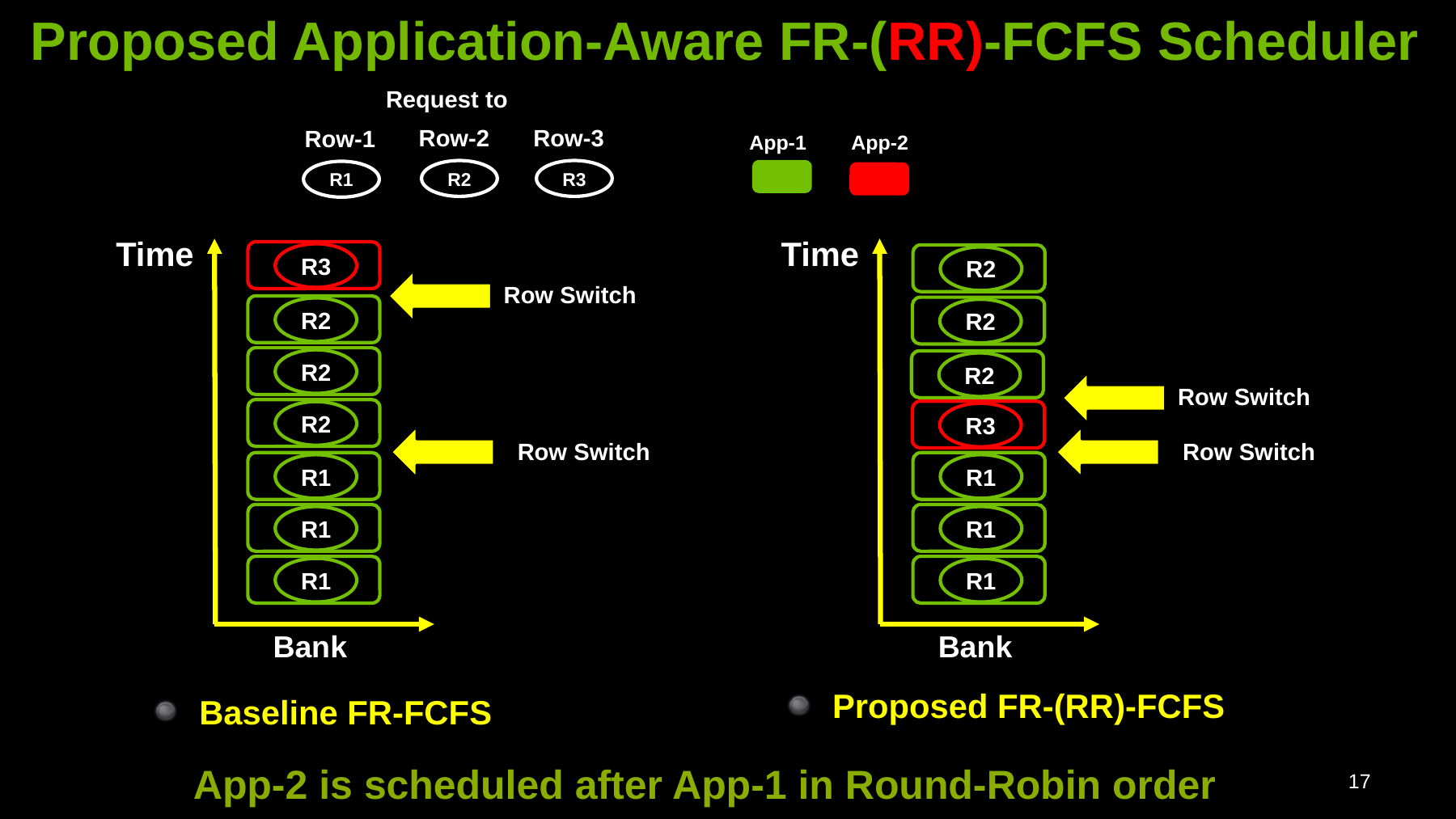

# Proposed Application-Aware FR-(RR)-FCFS Scheduler
Request to
Row-2
Row-3
Row-1
R3
R2
R1
App-2
App-1

Time
Time

R3

R2

R2

R2

Row Switch

Row Switch

R2

R2

R2

R3

Row Switch

Row Switch

R1

R1

R1

R1

R1

R1
Bank
Bank
Proposed FR-(RR)-FCFS
Baseline FR-FCFS
App-2 is scheduled after App-1 in Round-Robin order
17